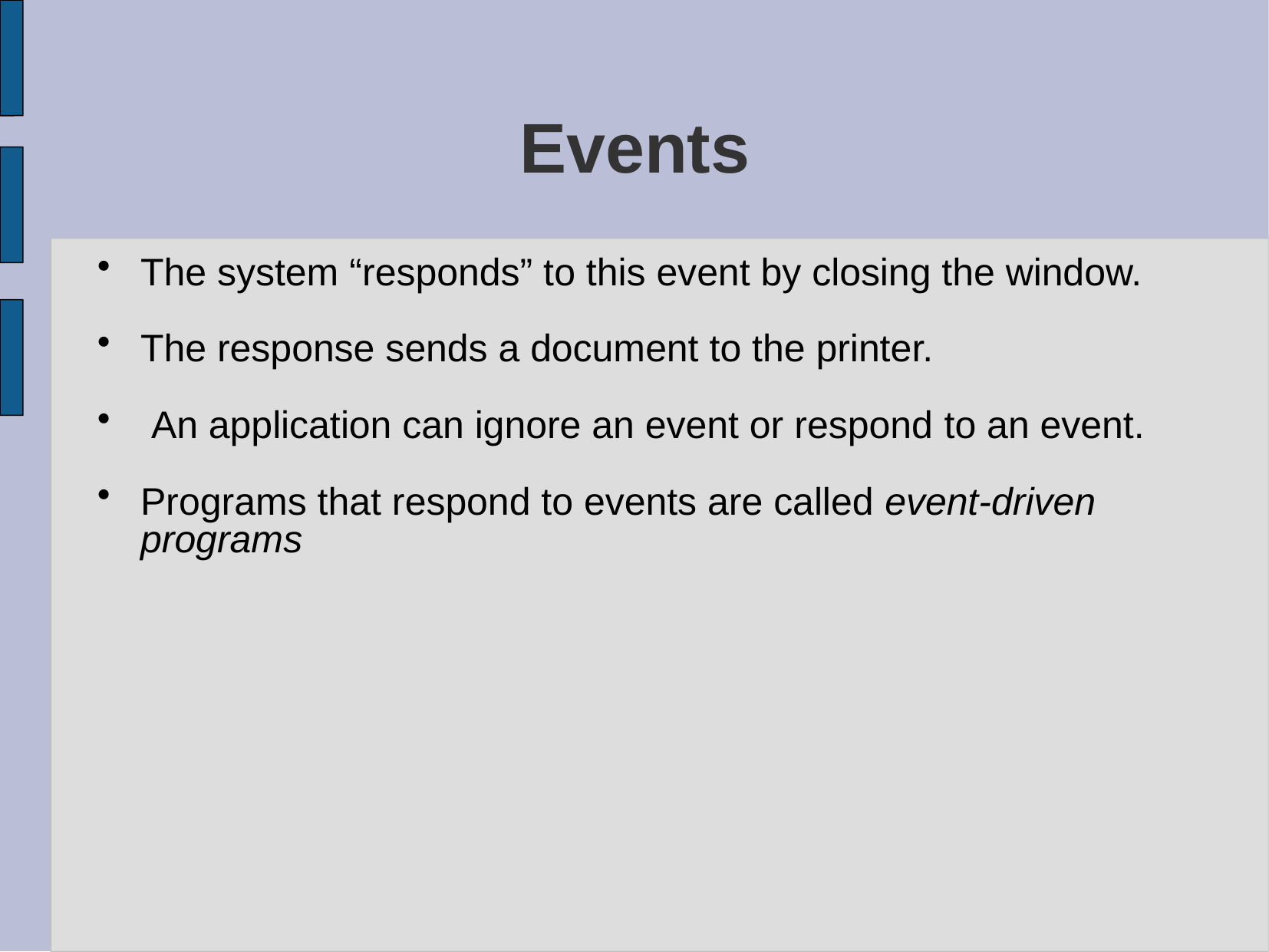

# Events
The system “responds” to this event by closing the window.

The response sends a document to the printer.
 An application can ignore an event or respond to an event.
Programs that respond to events are called event-driven programs